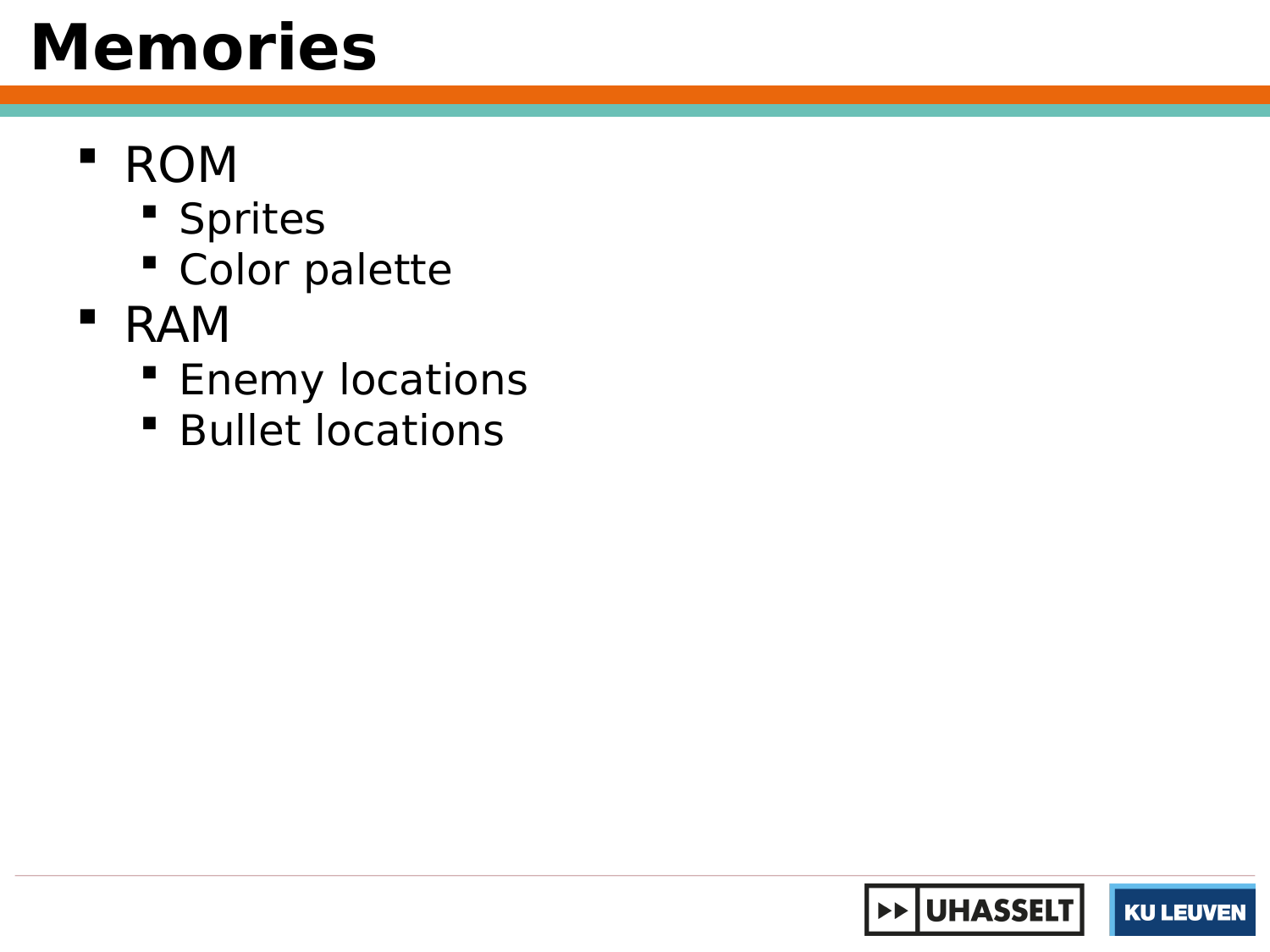

Memories
ROM
Sprites
Color palette
RAM
Enemy locations
Bullet locations